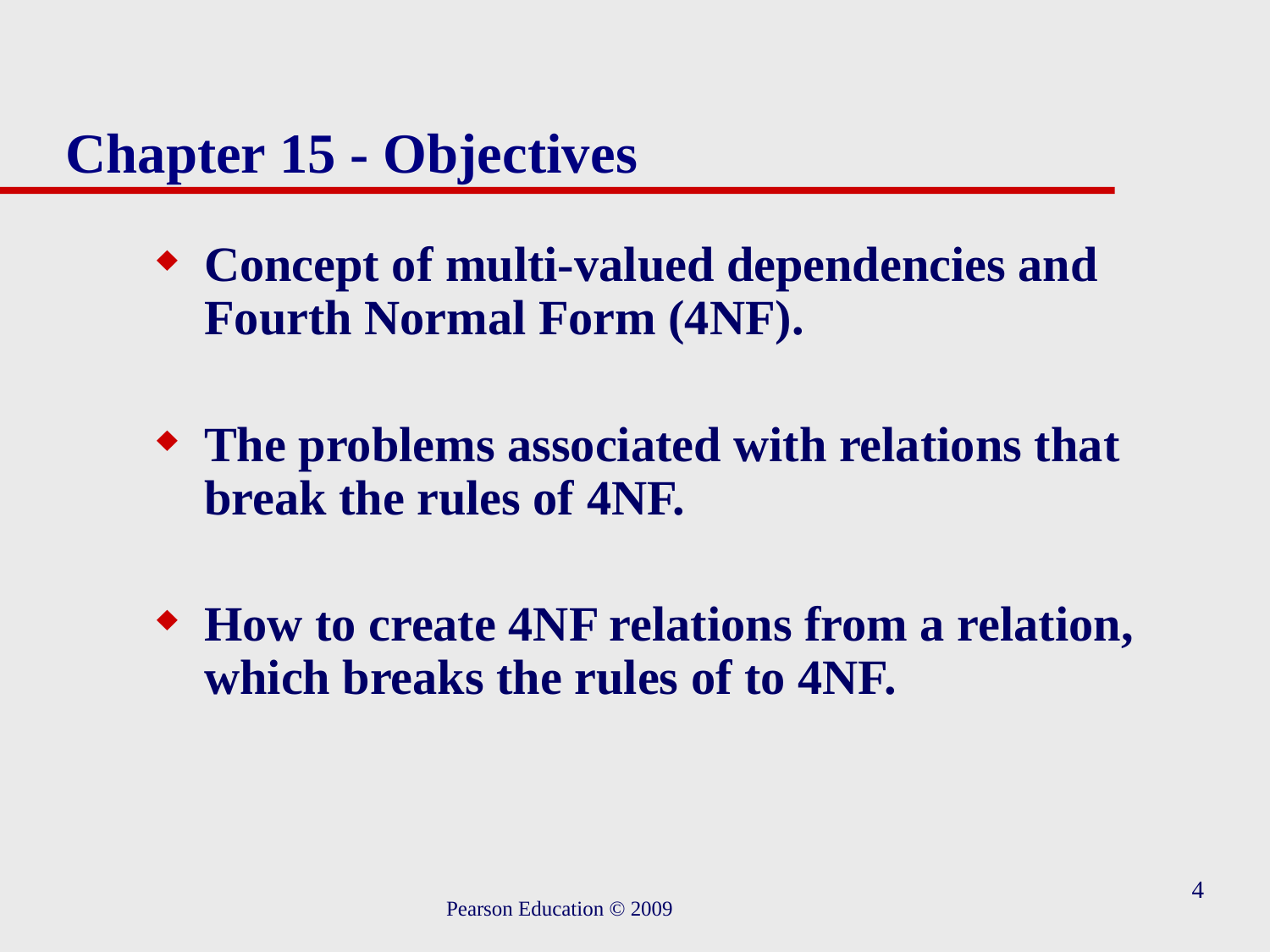

# Chapter 15 - Objectives
Concept of multi-valued dependencies and Fourth Normal Form (4NF).

The problems associated with relations that break the rules of 4NF.

How to create 4NF relations from a relation, which breaks the rules of to 4NF.

4
Pearson Education © 2009